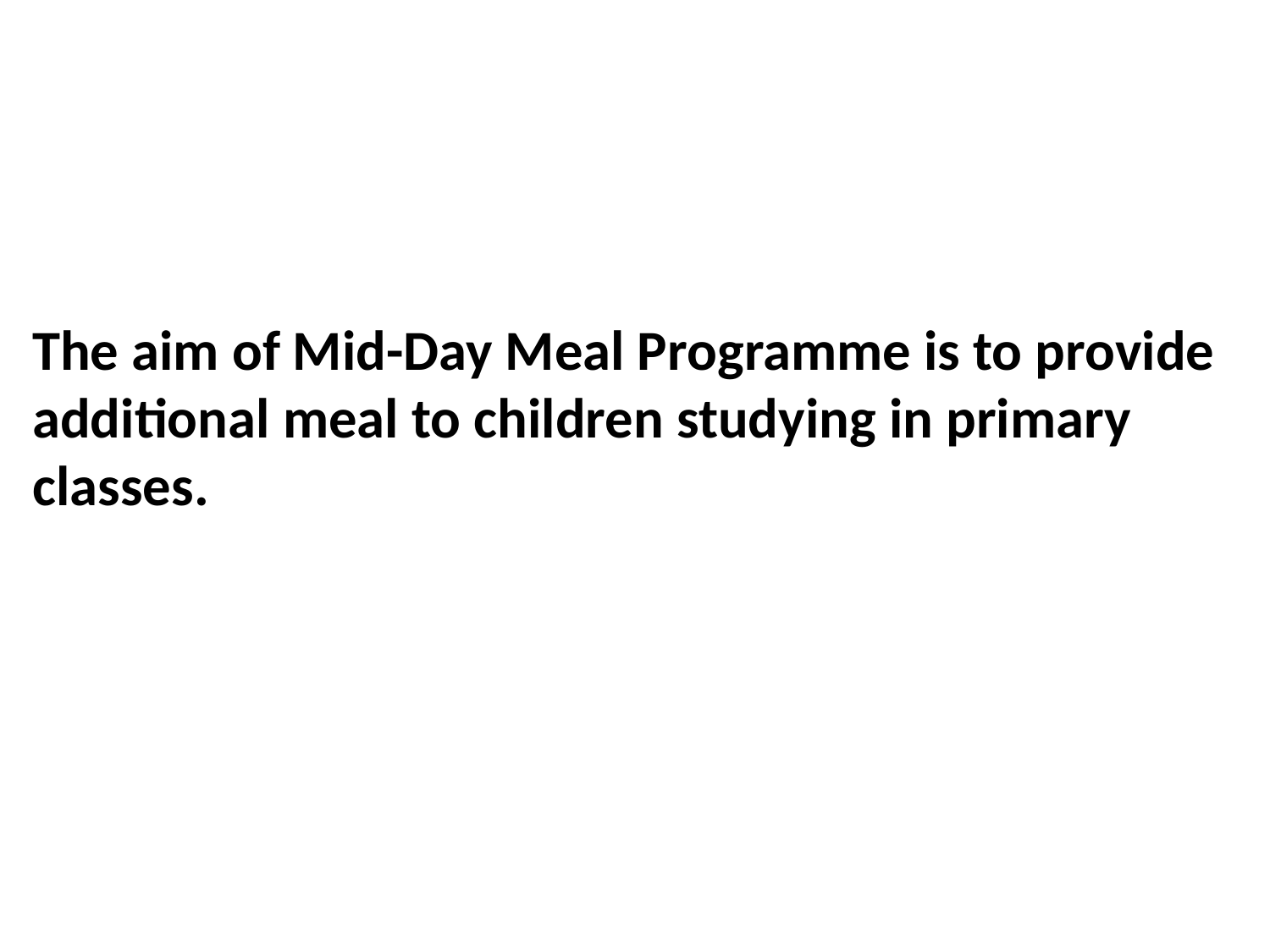

The aim of Mid-Day Meal Programme is to provide additional meal to children studying in primary
classes.